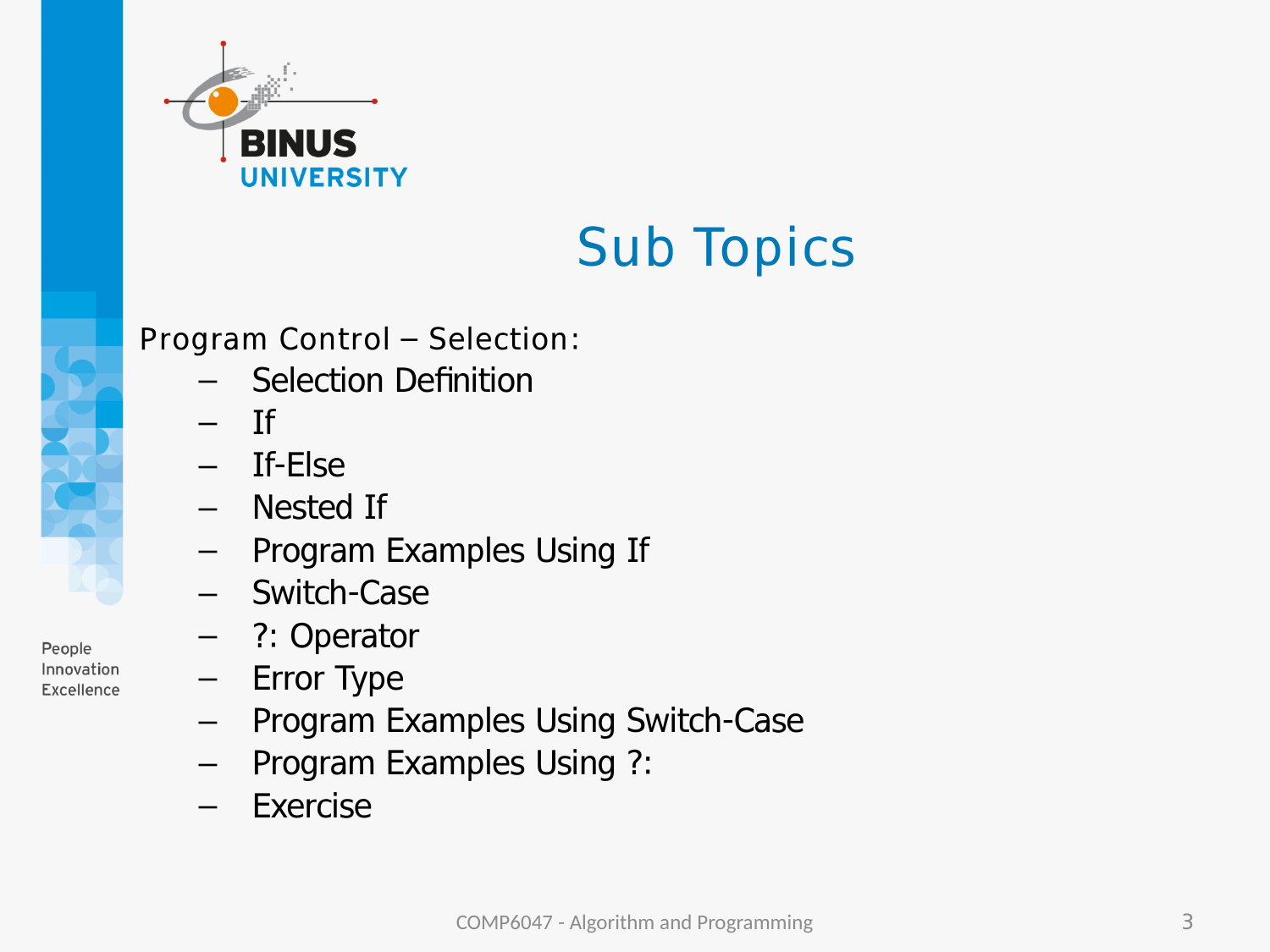

# Sub Topics
Program Control – Selection:
Selection Definition
If
If-Else
Nested If
Program Examples Using If
Switch-Case
?: Operator
Error Type
Program Examples Using Switch-Case
Program Examples Using ?:
Exercise
COMP6047 - Algorithm and Programming
3